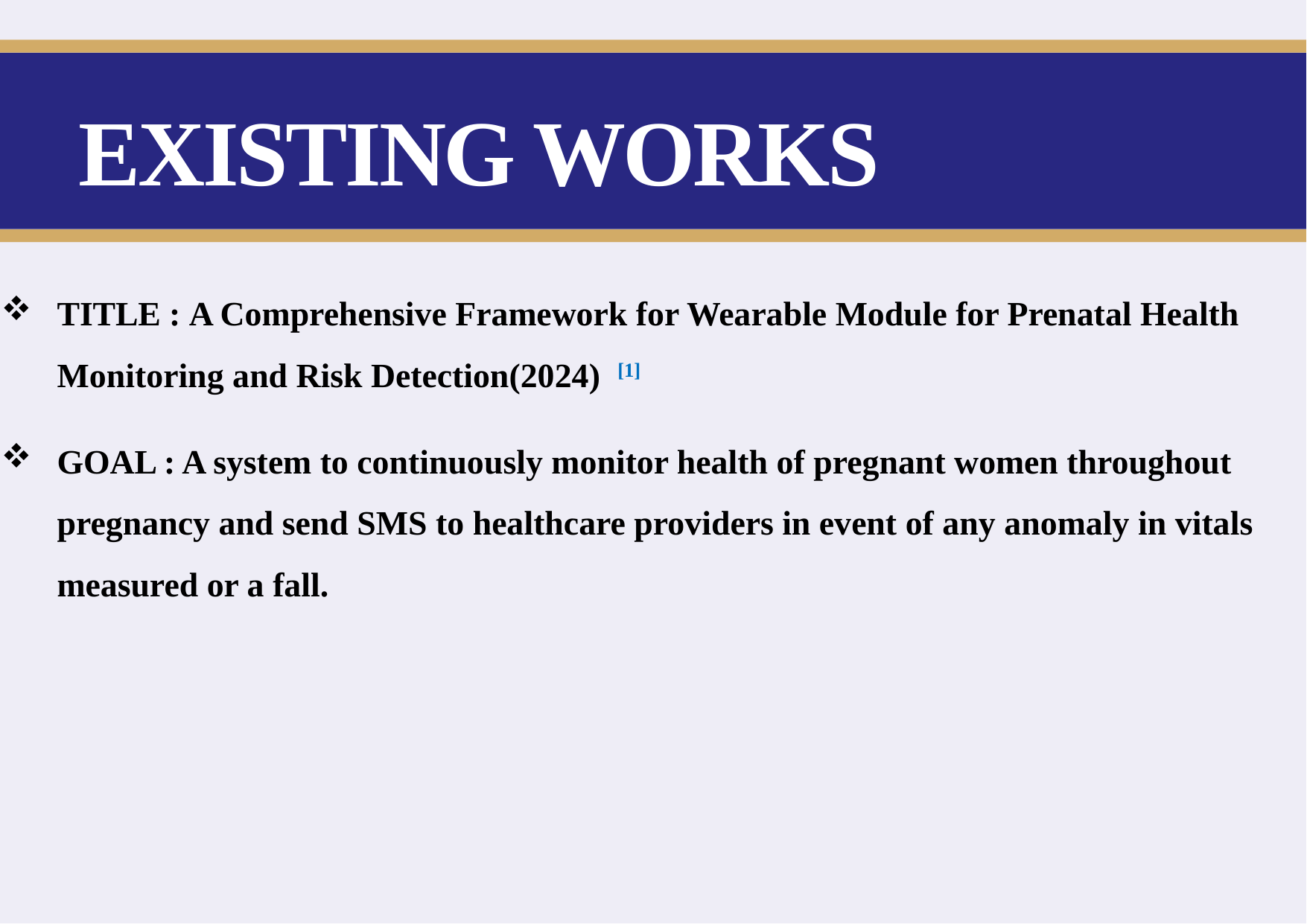

# EXISTING WORKS
TITLE : A Comprehensive Framework for Wearable Module for Prenatal Health Monitoring and Risk Detection(2024)  [1]
GOAL : A system to continuously monitor health of pregnant women throughout pregnancy and send SMS to healthcare providers in event of any anomaly in vitals measured or a fall.